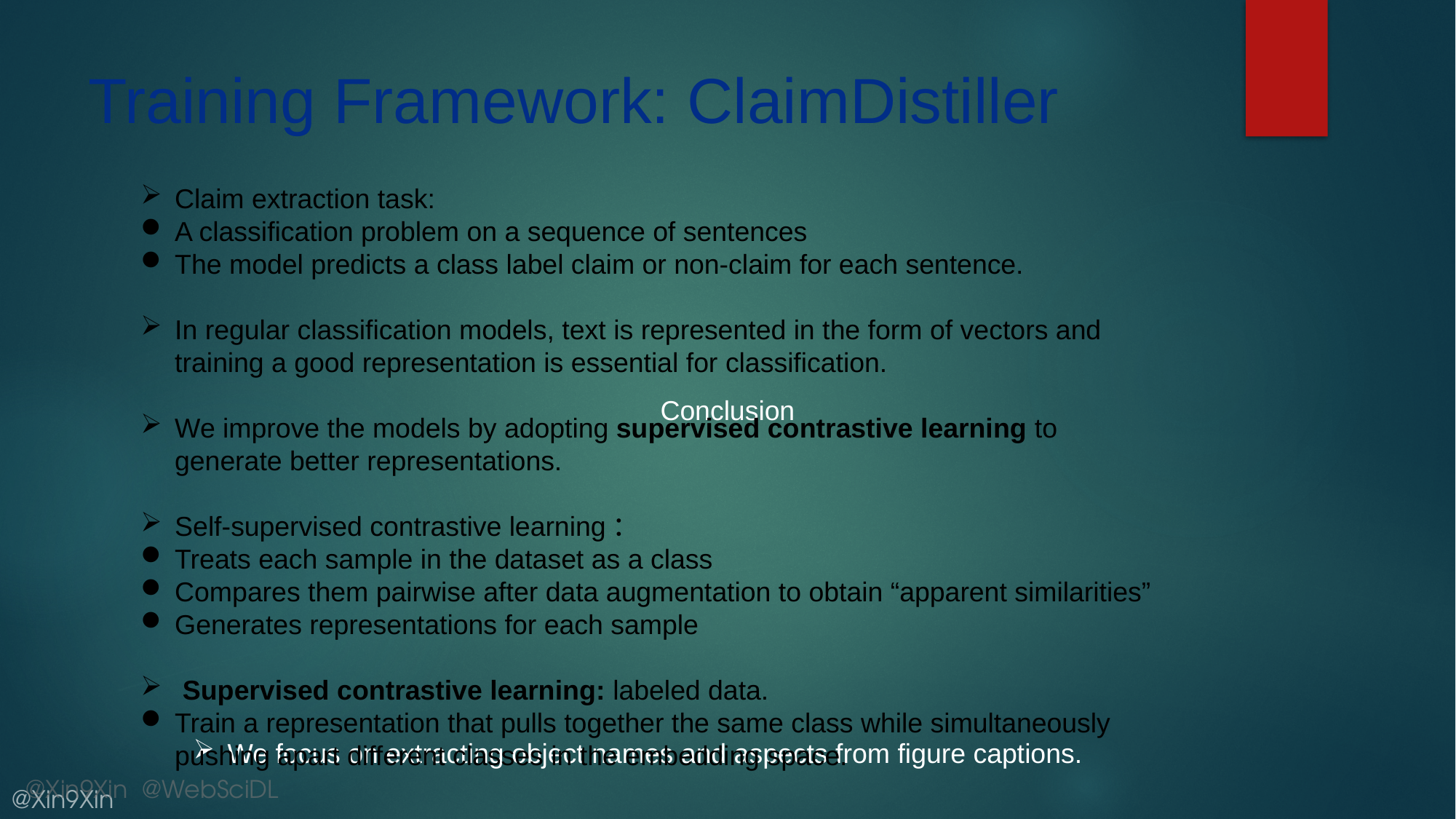

# Training Framework: ClaimDistiller
Claim extraction task:
A classification problem on a sequence of sentences
The model predicts a class label claim or non-claim for each sentence.

In regular classification models, text is represented in the form of vectors and training a good representation is essential for classification.

We improve the models by adopting supervised contrastive learning to generate better representations.

Self-supervised contrastive learning：
Treats each sample in the dataset as a class
Compares them pairwise after data augmentation to obtain “apparent similarities”
Generates representations for each sample

 Supervised contrastive learning: labeled data.
Train a representation that pulls together the same class while simultaneously pushing apart different classes in the embedding space.
Conclusion
6
We focus on extracting object names and aspects from figure captions.
@Xin9Xin  @WebSciDL
@Xin9Xin